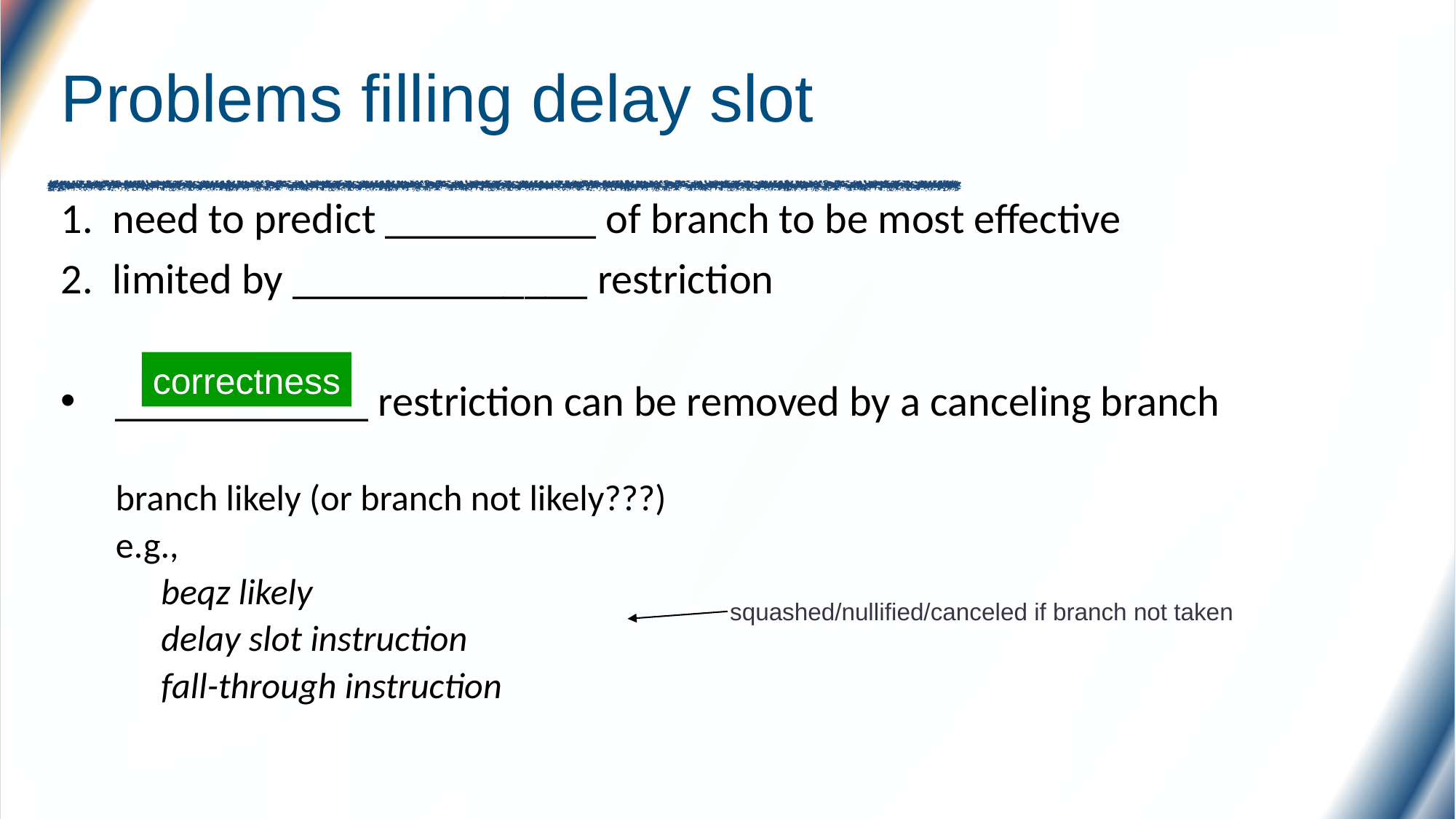

# Problems filling delay slot
1.  need to predict __________ of branch to be most effective
2.  limited by ______________ restriction

____________ restriction can be removed by a canceling branch

branch likely (or branch not likely???)
e.g.,
	beqz likely
	delay slot instruction
	fall-through instruction
correctness
squashed/nullified/canceled if branch not taken